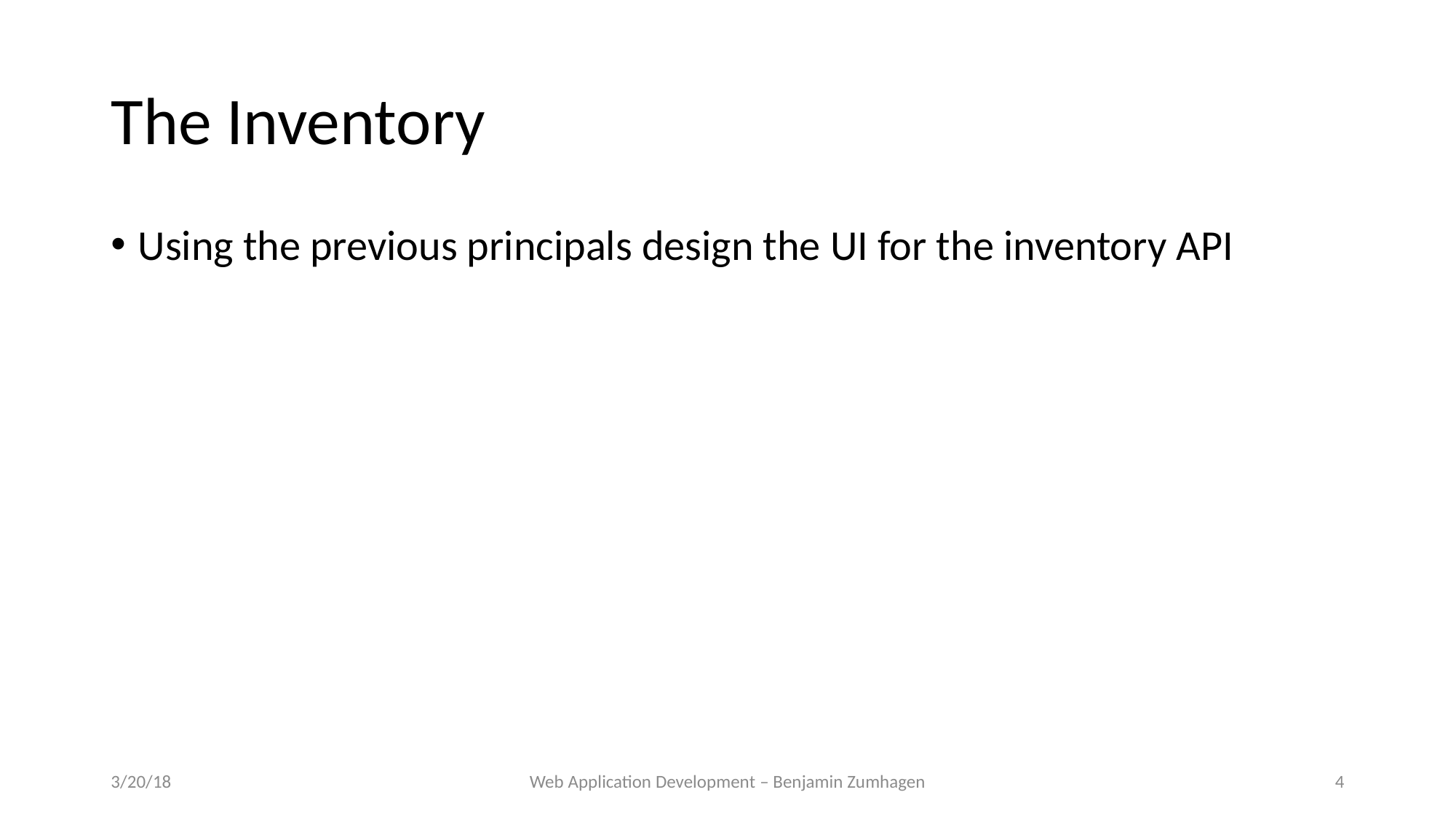

# The Inventory
Using the previous principals design the UI for the inventory API
3/20/18
Web Application Development – Benjamin Zumhagen
4